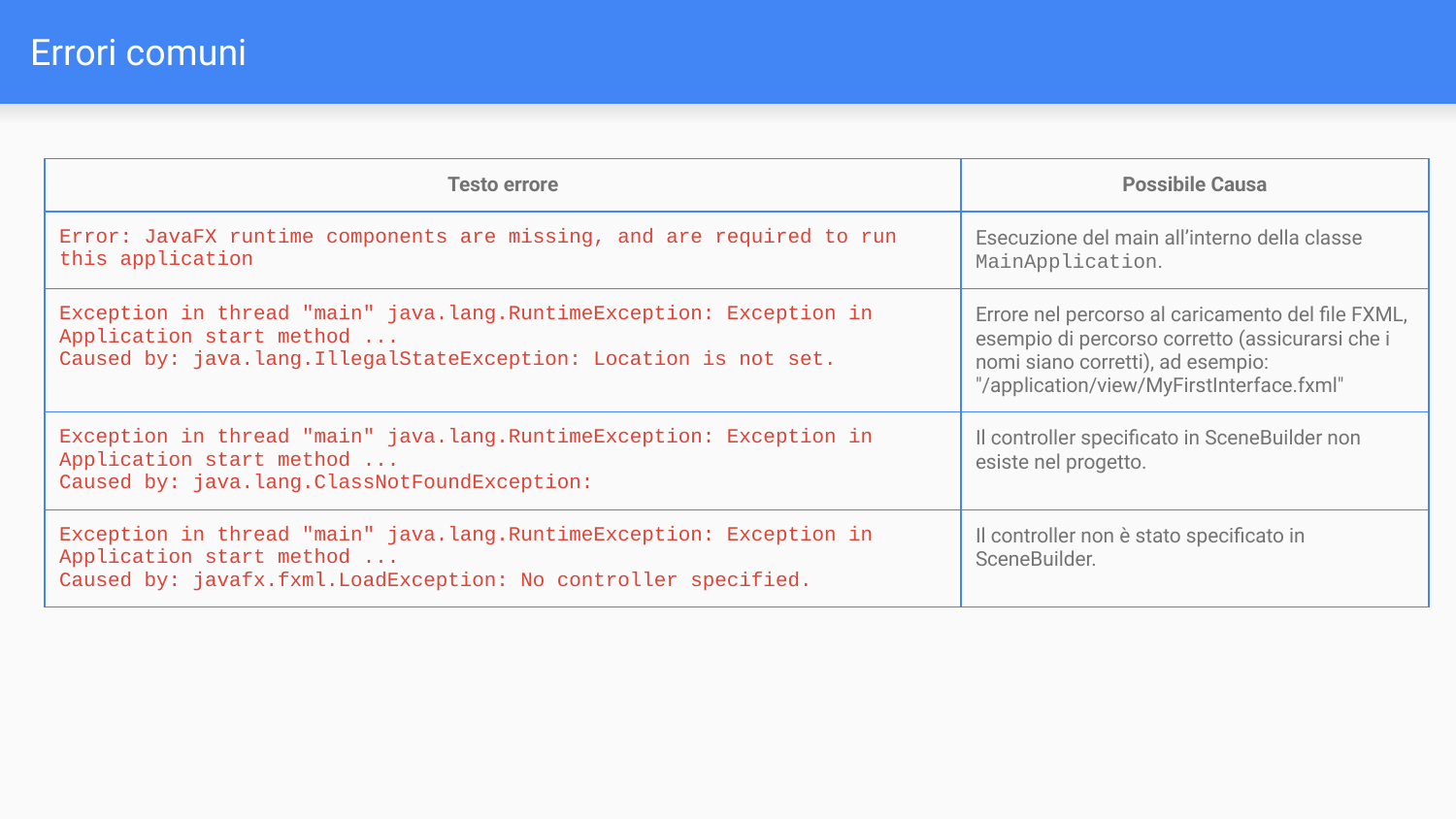

# Errori comuni
| Testo errore | Possibile Causa |
| --- | --- |
| Error: JavaFX runtime components are missing, and are required to run this application | Esecuzione del main all’interno della classe MainApplication. |
| Exception in thread "main" java.lang.RuntimeException: Exception in Application start method ... Caused by: java.lang.IllegalStateException: Location is not set. | Errore nel percorso al caricamento del file FXML, esempio di percorso corretto (assicurarsi che i nomi siano corretti), ad esempio: "/application/view/MyFirstInterface.fxml" |
| Exception in thread "main" java.lang.RuntimeException: Exception in Application start method ... Caused by: java.lang.ClassNotFoundException: | Il controller specificato in SceneBuilder non esiste nel progetto. |
| Exception in thread "main" java.lang.RuntimeException: Exception in Application start method ... Caused by: javafx.fxml.LoadException: No controller specified. | Il controller non è stato specificato in SceneBuilder. |